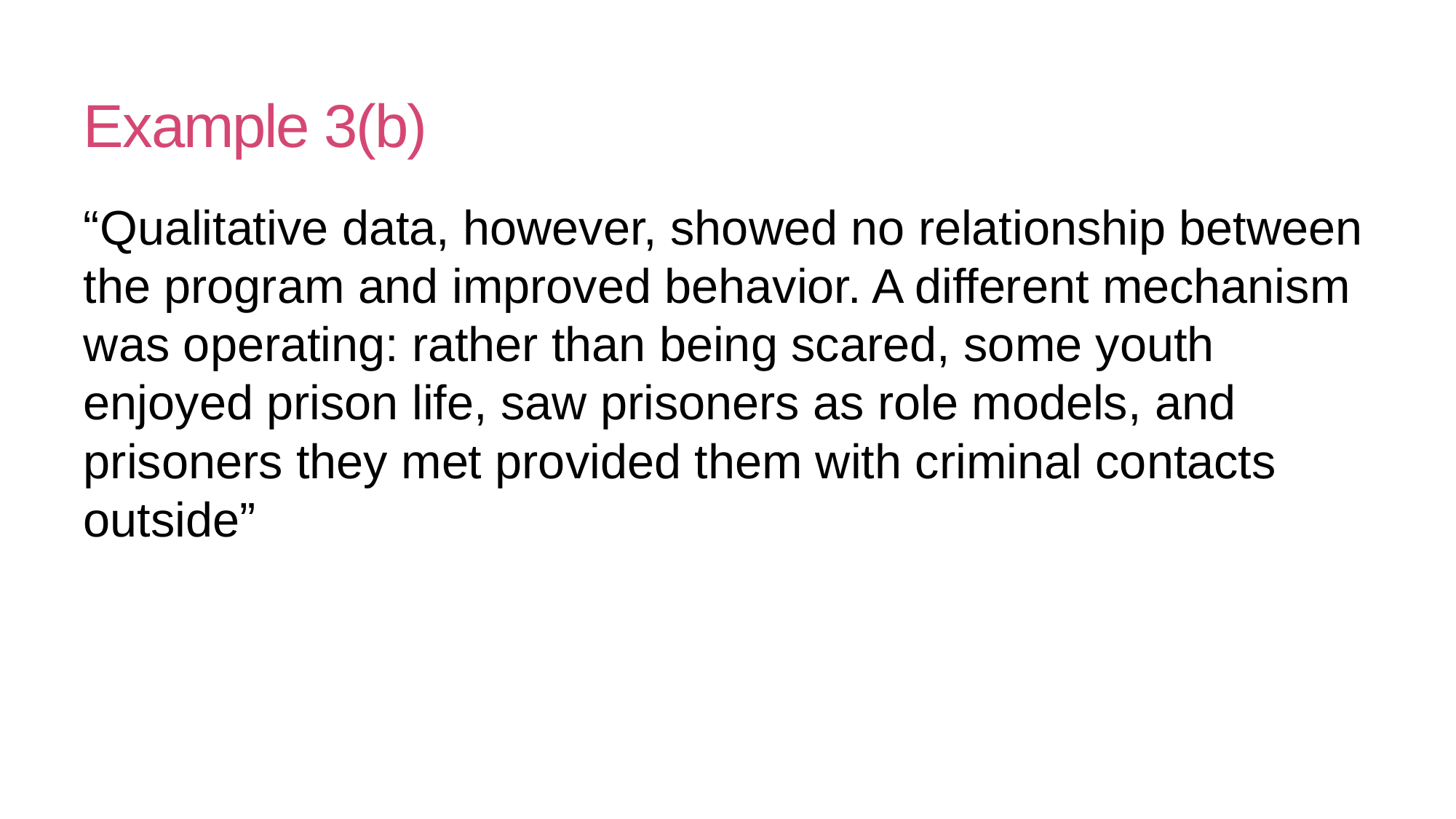

# Example 3(b)
“Qualitative data, however, showed no relationship between the program and improved behavior. A different mechanism was operating: rather than being scared, some youth enjoyed prison life, saw prisoners as role models, and prisoners they met provided them with criminal contacts outside”